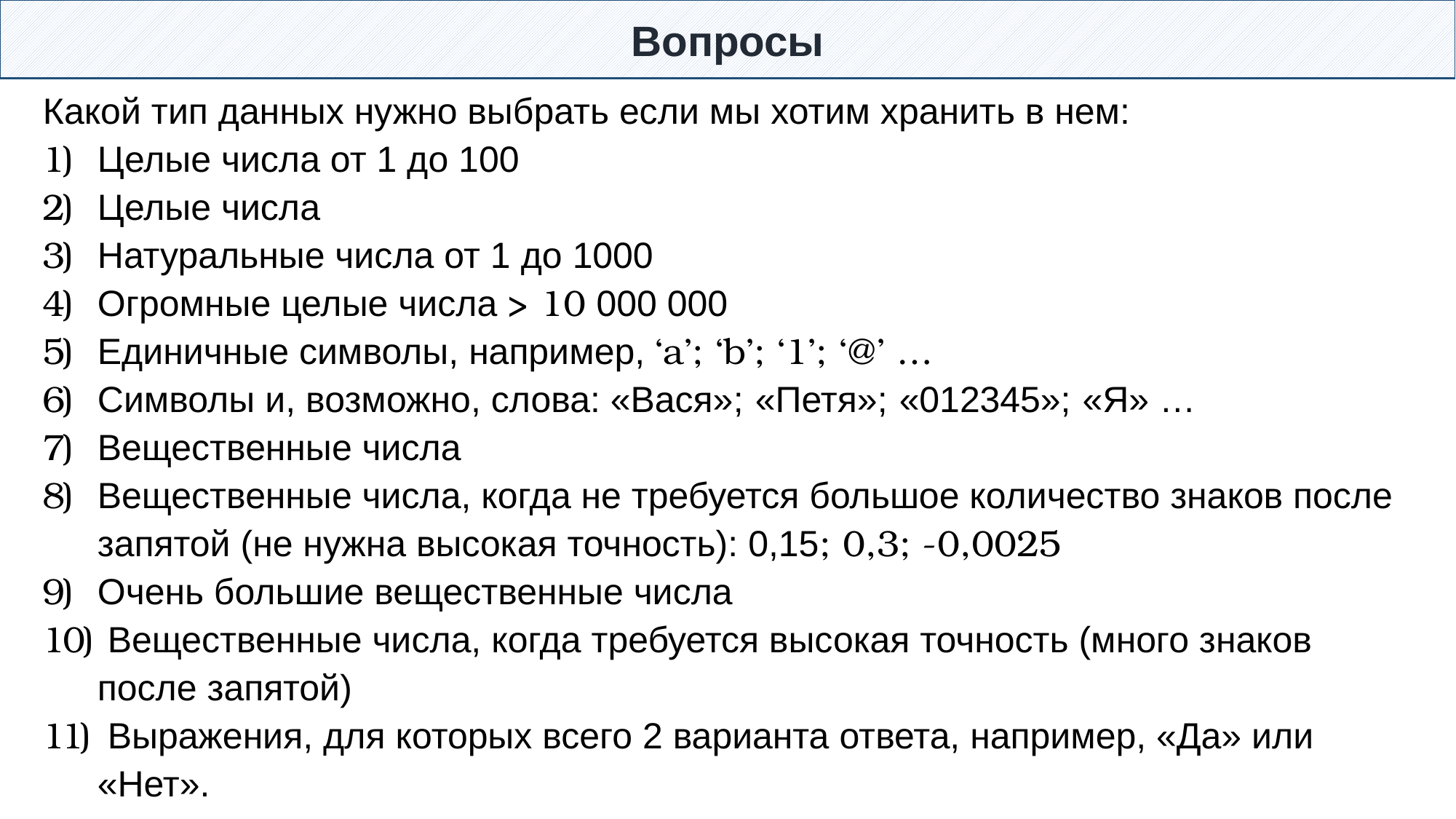

Вопросы
Какой тип данных нужно выбрать если мы хотим хранить в нем:
Целые числа от 1 до 100
Целые числа
Натуральные числа от 1 до 1000
Огромные целые числа > 10 000 000
Единичные символы, например, ‘a’; ‘b’; ‘1’; ‘@’ …
Символы и, возможно, слова: «Вася»; «Петя»; «012345»; «Я» …
Вещественные числа
Вещественные числа, когда не требуется большое количество знаков после запятой (не нужна высокая точность): 0,15; 0,3; -0,0025
Очень большие вещественные числа
 Вещественные числа, когда требуется высокая точность (много знаков после запятой)
 Выражения, для которых всего 2 варианта ответа, например, «Да» или «Нет».